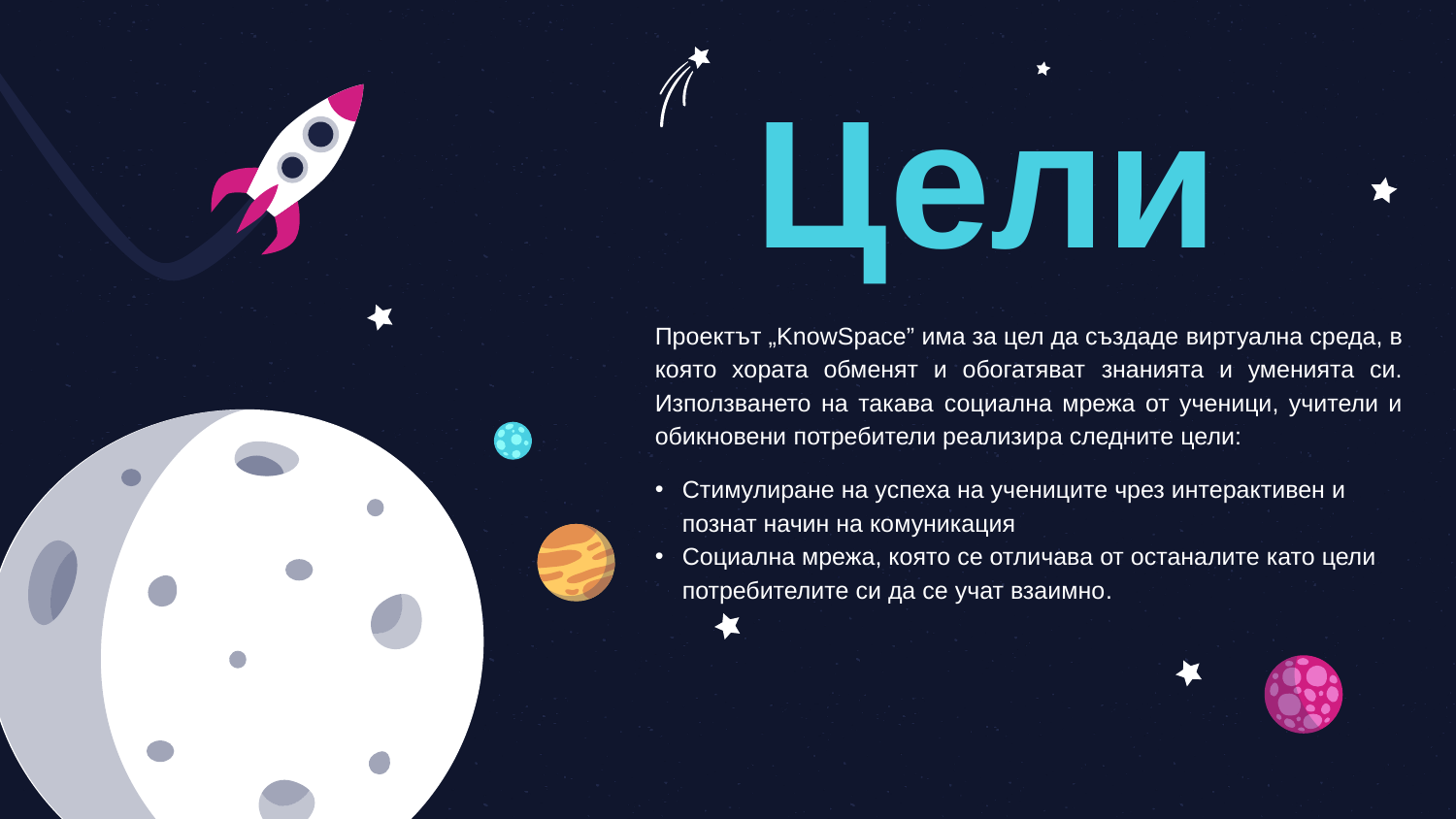

# Цели
Проектът „KnowSpace” има за цел да създаде виртуална среда, в която хората обменят и обогатяват знанията и уменията си. Използването на такава социална мрежа от ученици, учители и обикновени потребители реализира следните цели:
Стимулиране на успеха на учениците чрез интерактивен и познат начин на комуникация
Социална мрежа, която се отличава от останалите като цели потребителите си да се учат взаимно.